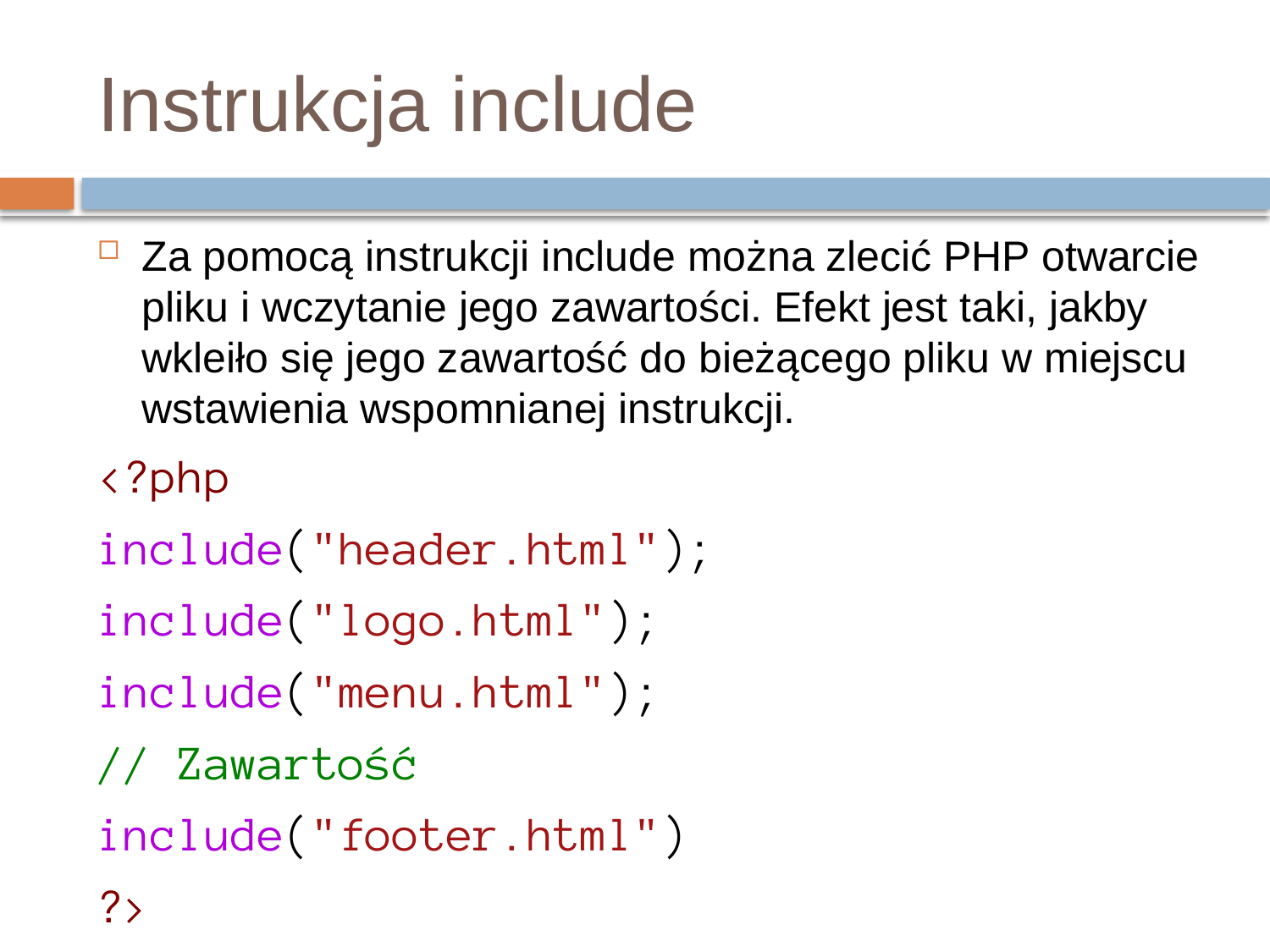

# Instrukcja include
Za pomocą instrukcji include można zlecić PHP otwarcie pliku i wczytanie jego zawartości. Efekt jest taki, jakby wkleiło się jego zawartość do bieżącego pliku w miejscu wstawienia wspomnianej instrukcji.
<?php
include("header.html");
include("logo.html");
include("menu.html");
// Zawartość
include("footer.html")
?>